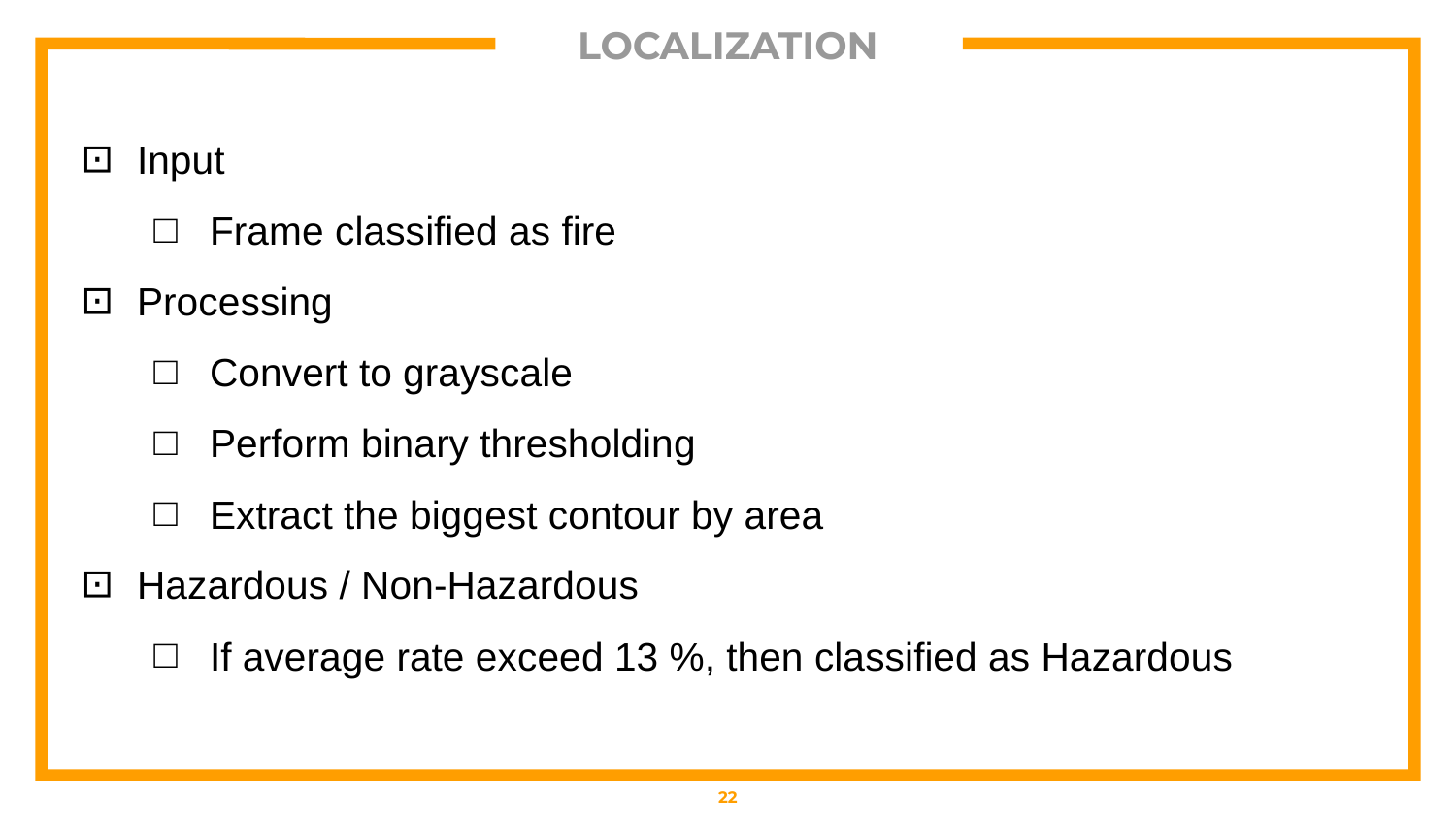

# LOCALIZATION
Input
Frame classified as fire
Processing
Convert to grayscale
Perform binary thresholding
Extract the biggest contour by area
Hazardous / Non-Hazardous
If average rate exceed 13 %, then classified as Hazardous
22